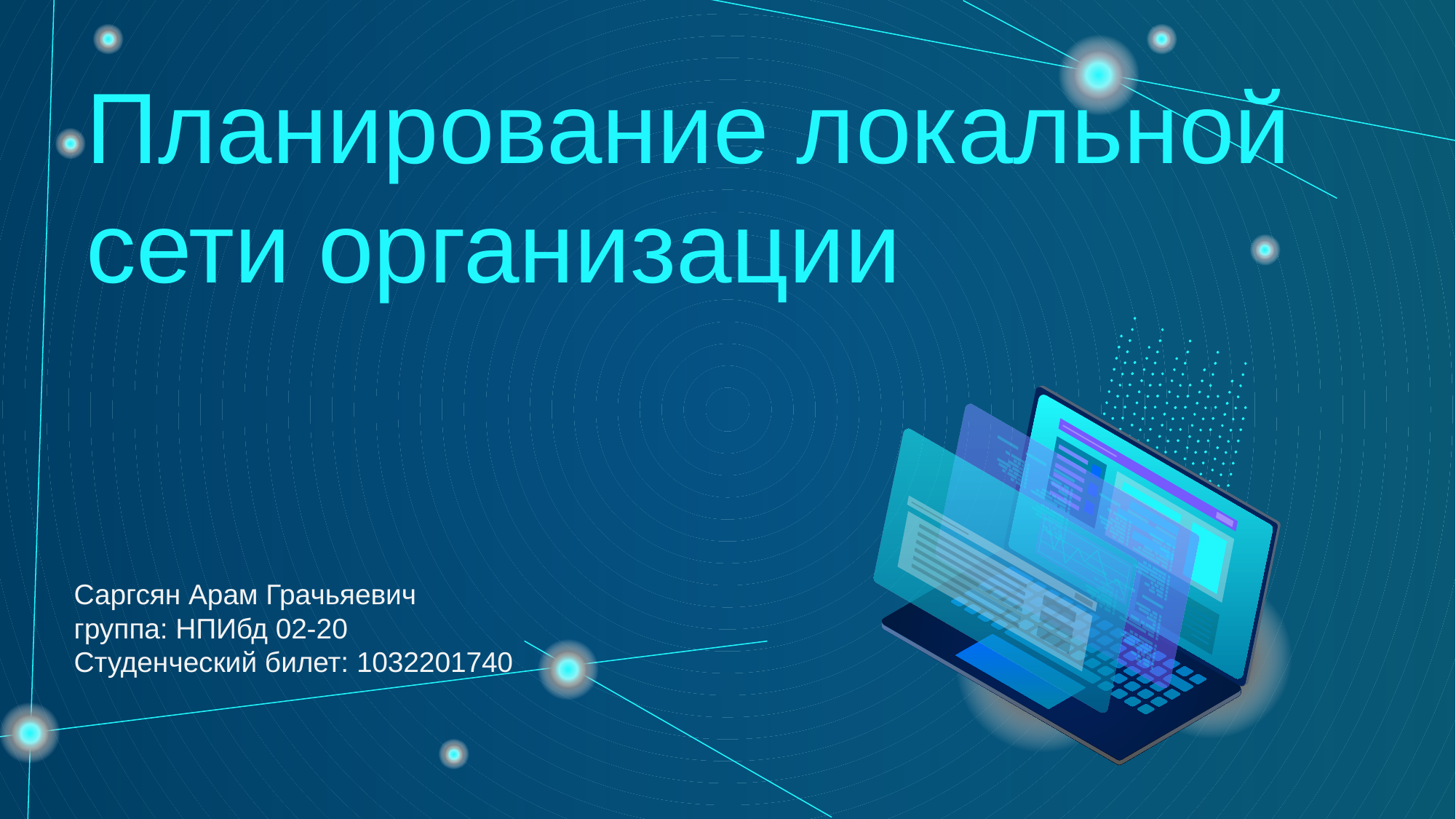

# Планирование локальной
сети организации

Саргсян Арам Грачьяевич
группа: НПИбд 02-20
Студенческий билет: 1032201740